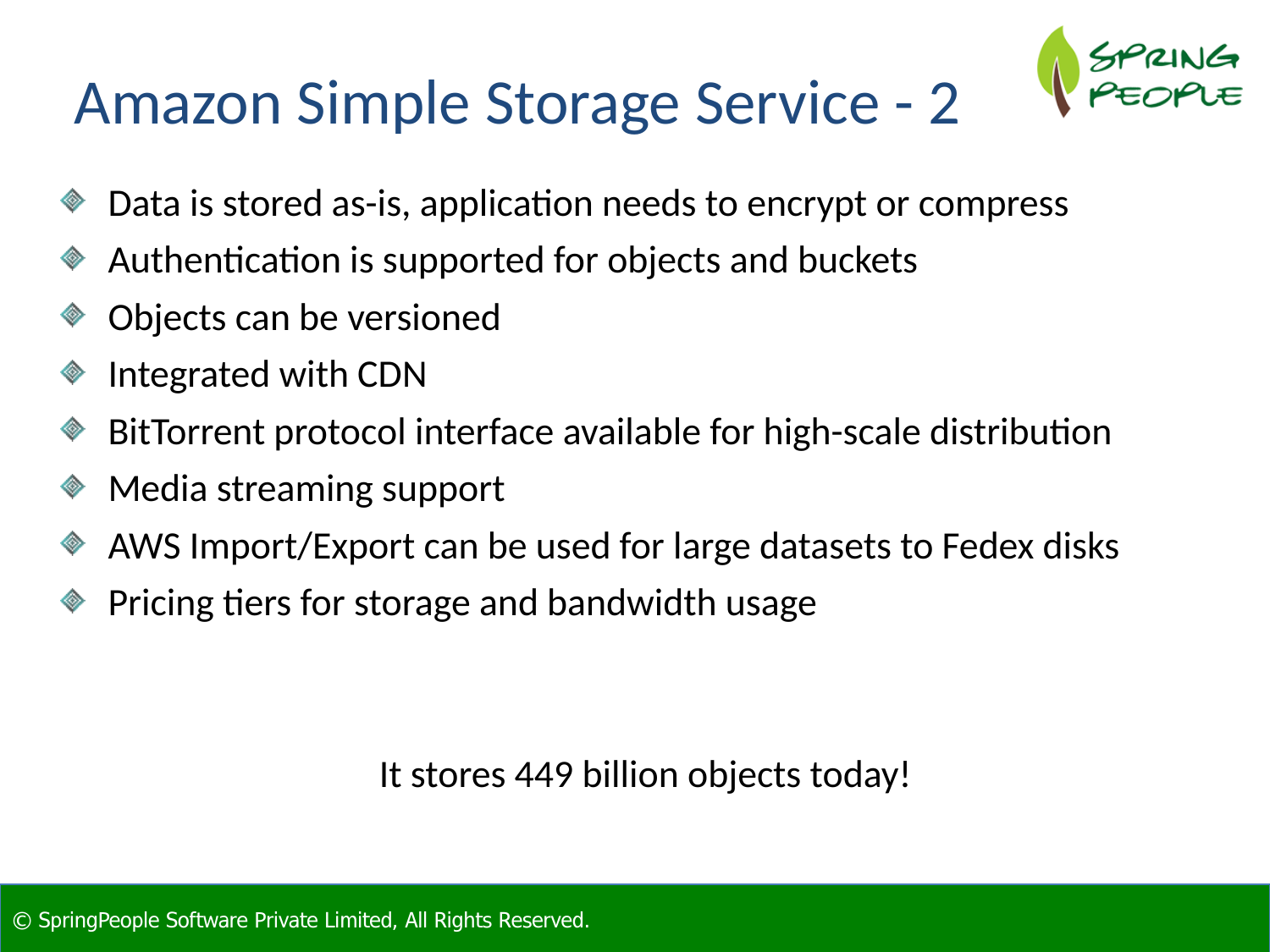

Amazon Simple Storage Service - 2
Data is stored as-is, application needs to encrypt or compress
Authentication is supported for objects and buckets
Objects can be versioned
Integrated with CDN
BitTorrent protocol interface available for high-scale distribution
Media streaming support
AWS Import/Export can be used for large datasets to Fedex disks
Pricing tiers for storage and bandwidth usage

It stores 449 billion objects today!